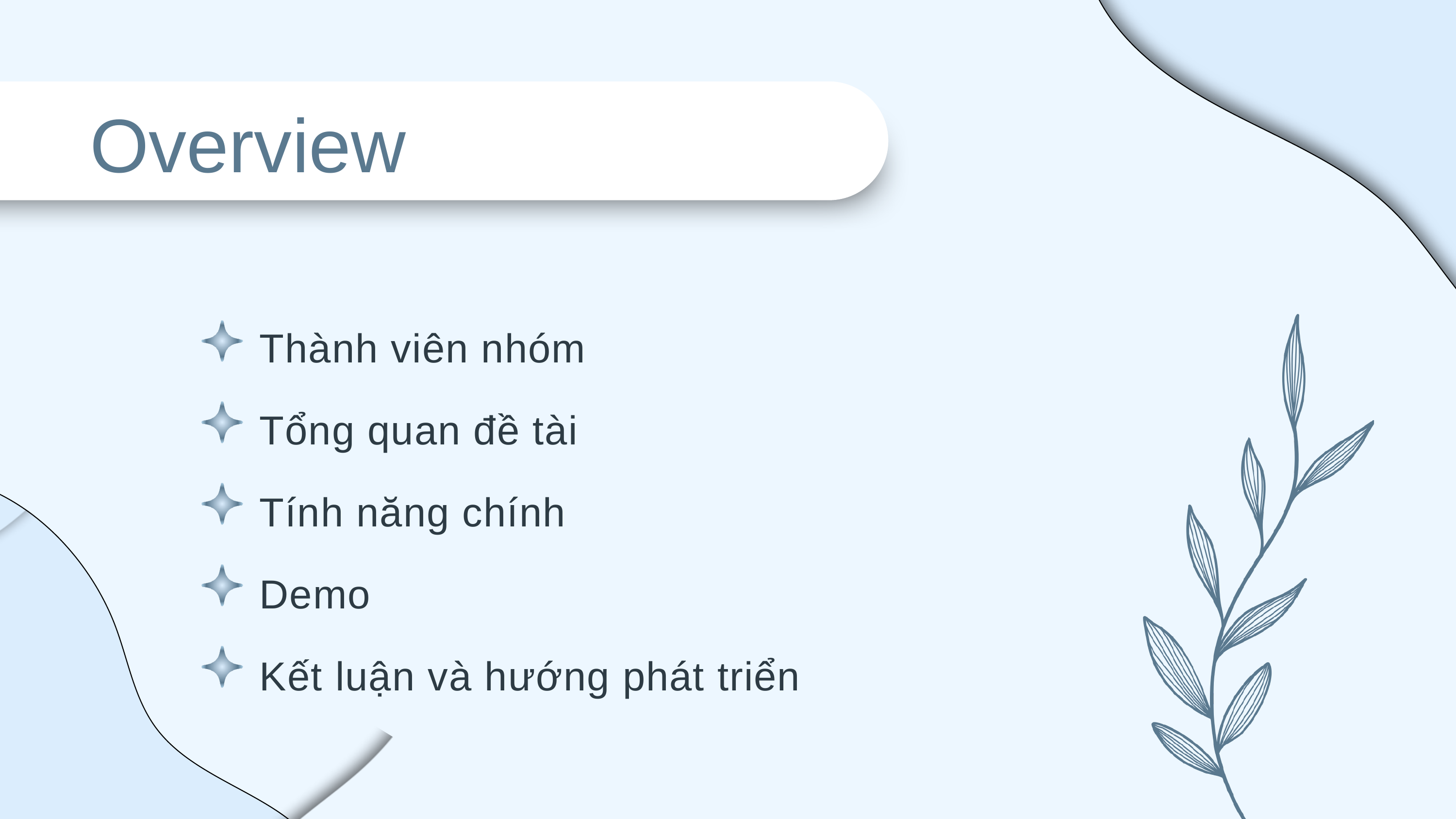

Overview
Thành viên nhóm
Tổng quan đề tài
Tính năng chính
Demo
Kết luận và hướng phát triển